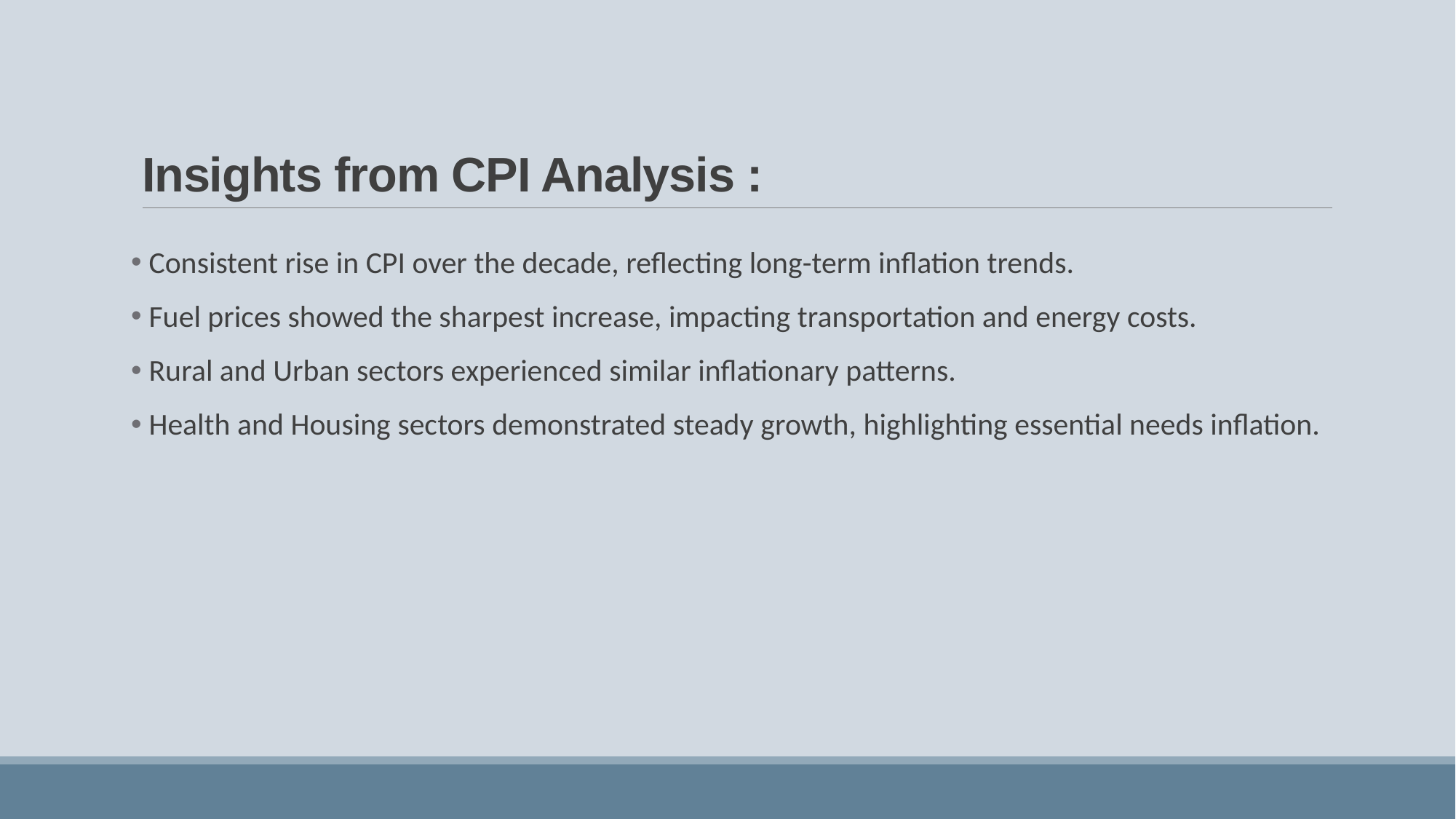

# Insights from CPI Analysis :
 Consistent rise in CPI over the decade, reflecting long-term inflation trends.
 Fuel prices showed the sharpest increase, impacting transportation and energy costs.
 Rural and Urban sectors experienced similar inflationary patterns.
 Health and Housing sectors demonstrated steady growth, highlighting essential needs inflation.